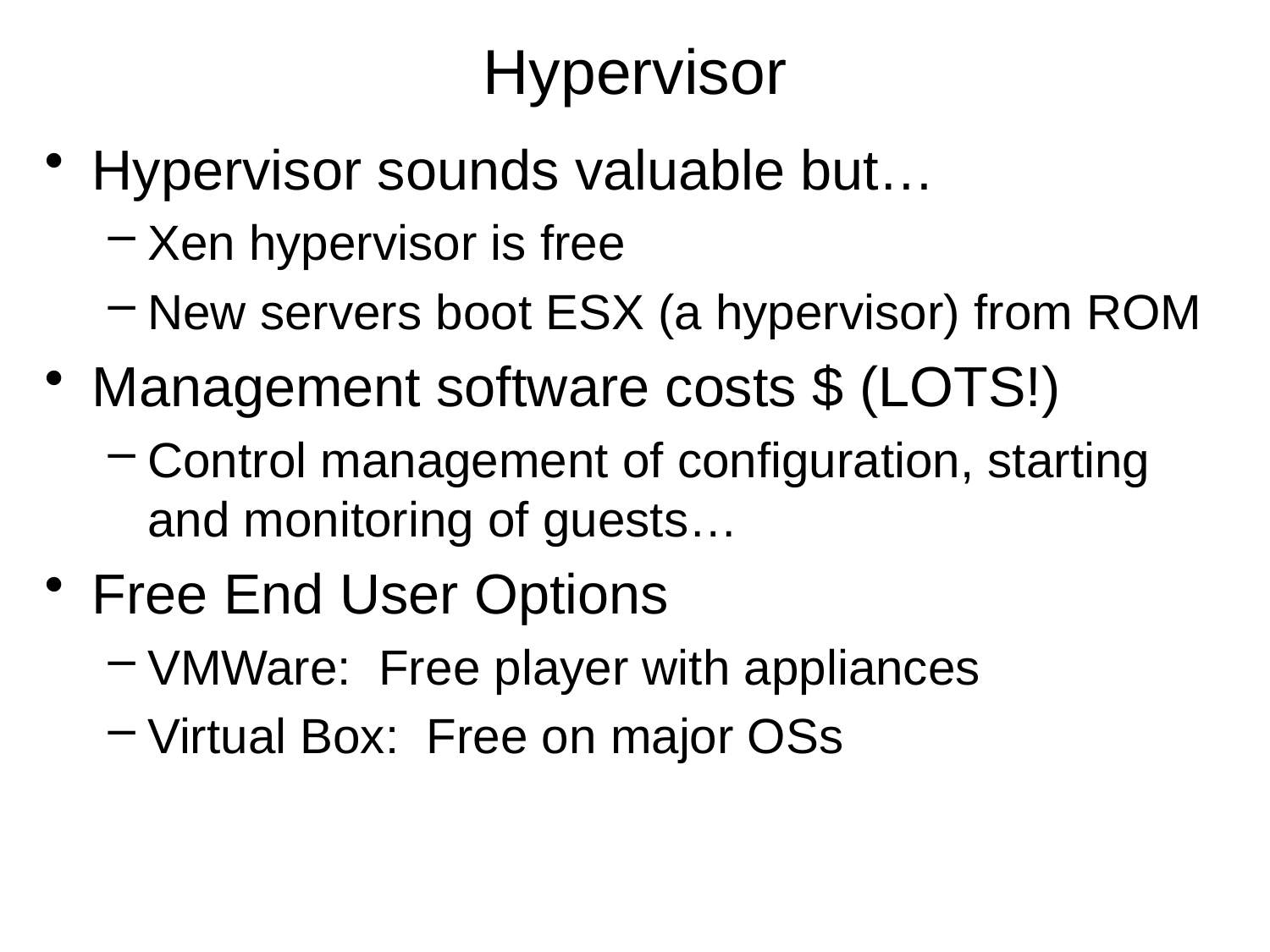

# Hypervisor
Hypervisor sounds valuable but…
Xen hypervisor is free
New servers boot ESX (a hypervisor) from ROM
Management software costs $ (LOTS!)
Control management of configuration, starting and monitoring of guests…
Free End User Options
VMWare:  Free player with appliances
Virtual Box:  Free on major OSs